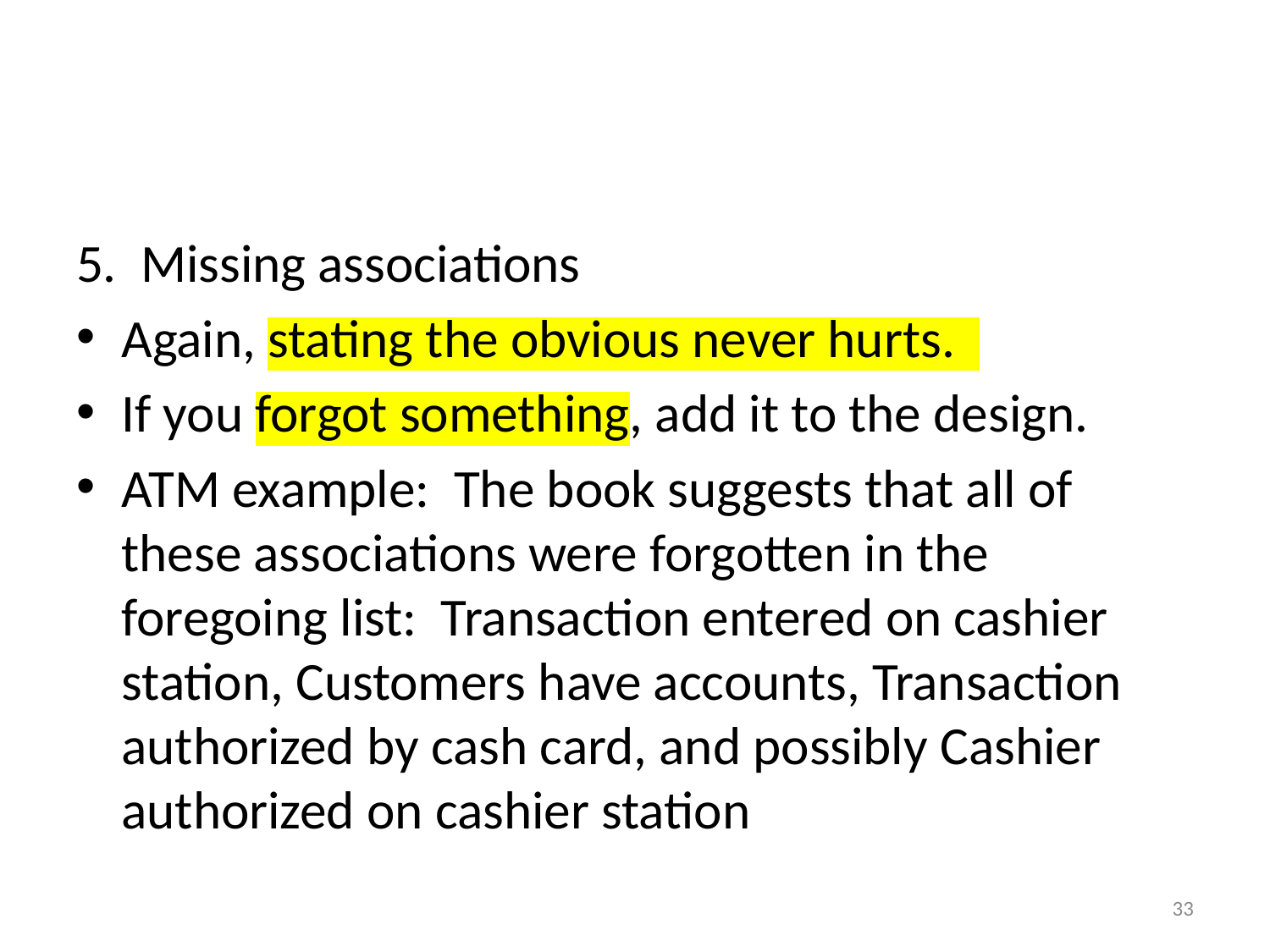

5.  Missing associations
Again, stating the obvious never hurts.
If you forgot something, add it to the design.
ATM example:  The book suggests that all of these associations were forgotten in the foregoing list:  Transaction entered on cashier station, Customers have accounts, Transaction authorized by cash card, and possibly Cashier authorized on cashier station
33